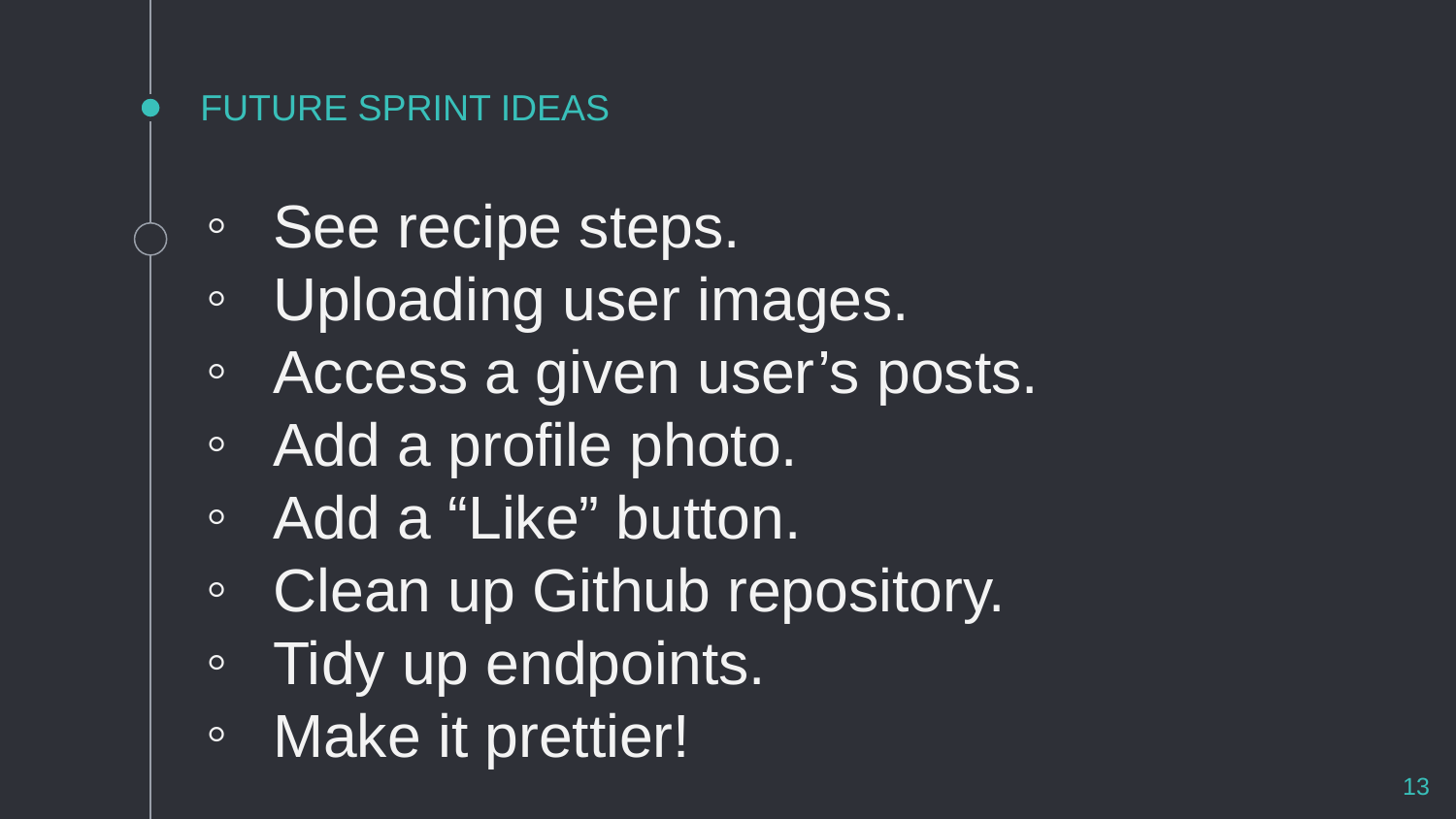

# FUTURE SPRINT IDEAS
See recipe steps.
Uploading user images.
Access a given user’s posts.
Add a profile photo.
Add a “Like” button.
Clean up Github repository.
Tidy up endpoints.
Make it prettier!
13